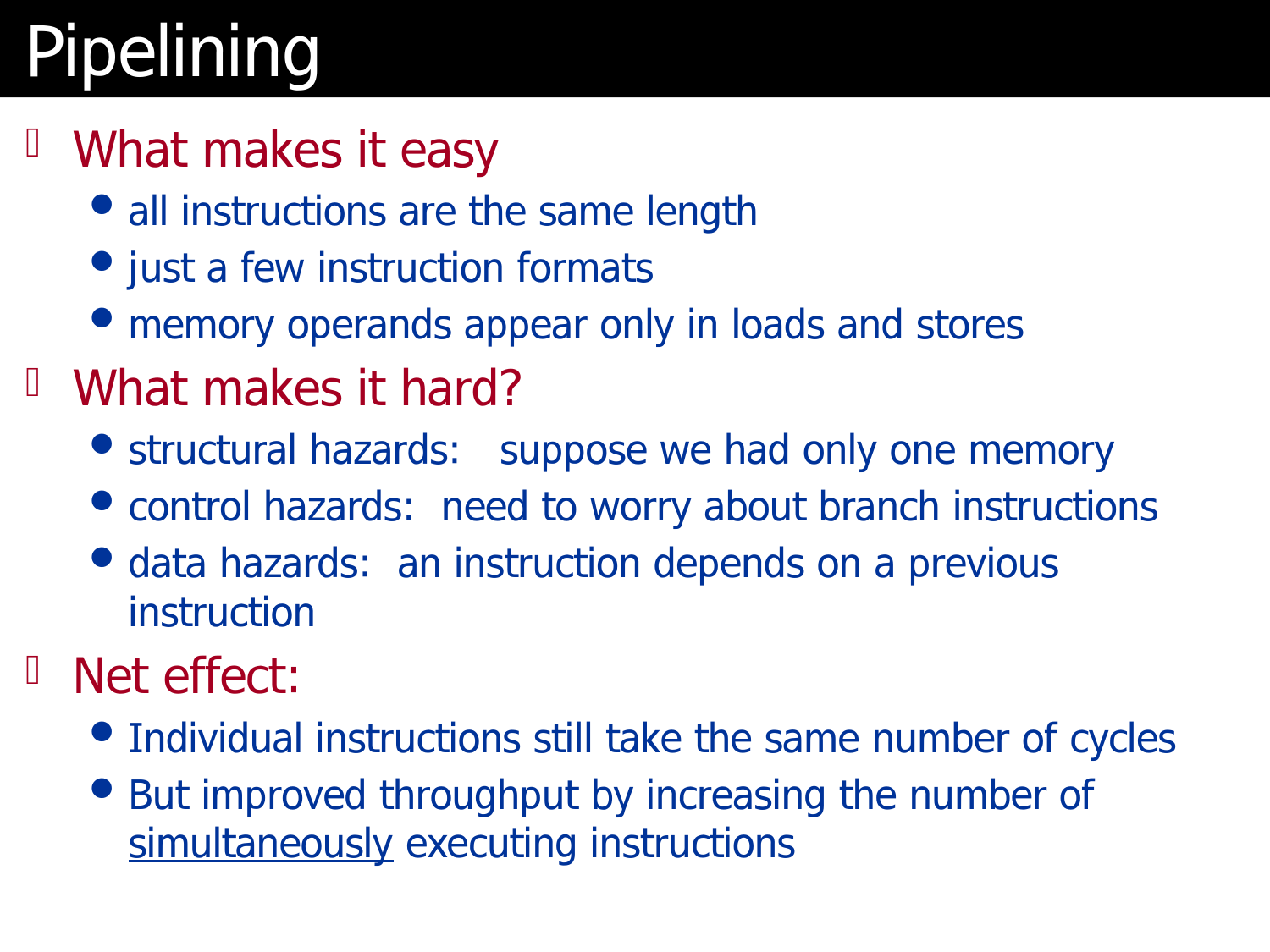

# Pipelining
What makes it easy
all instructions are the same length
just a few instruction formats
memory operands appear only in loads and stores
What makes it hard?
structural hazards:   suppose we had only one memory
control hazards:  need to worry about branch instructions
data hazards:  an instruction depends on a previous instruction
Net effect:
Individual instructions still take the same number of cycles
But improved throughput by increasing the number of simultaneously executing instructions